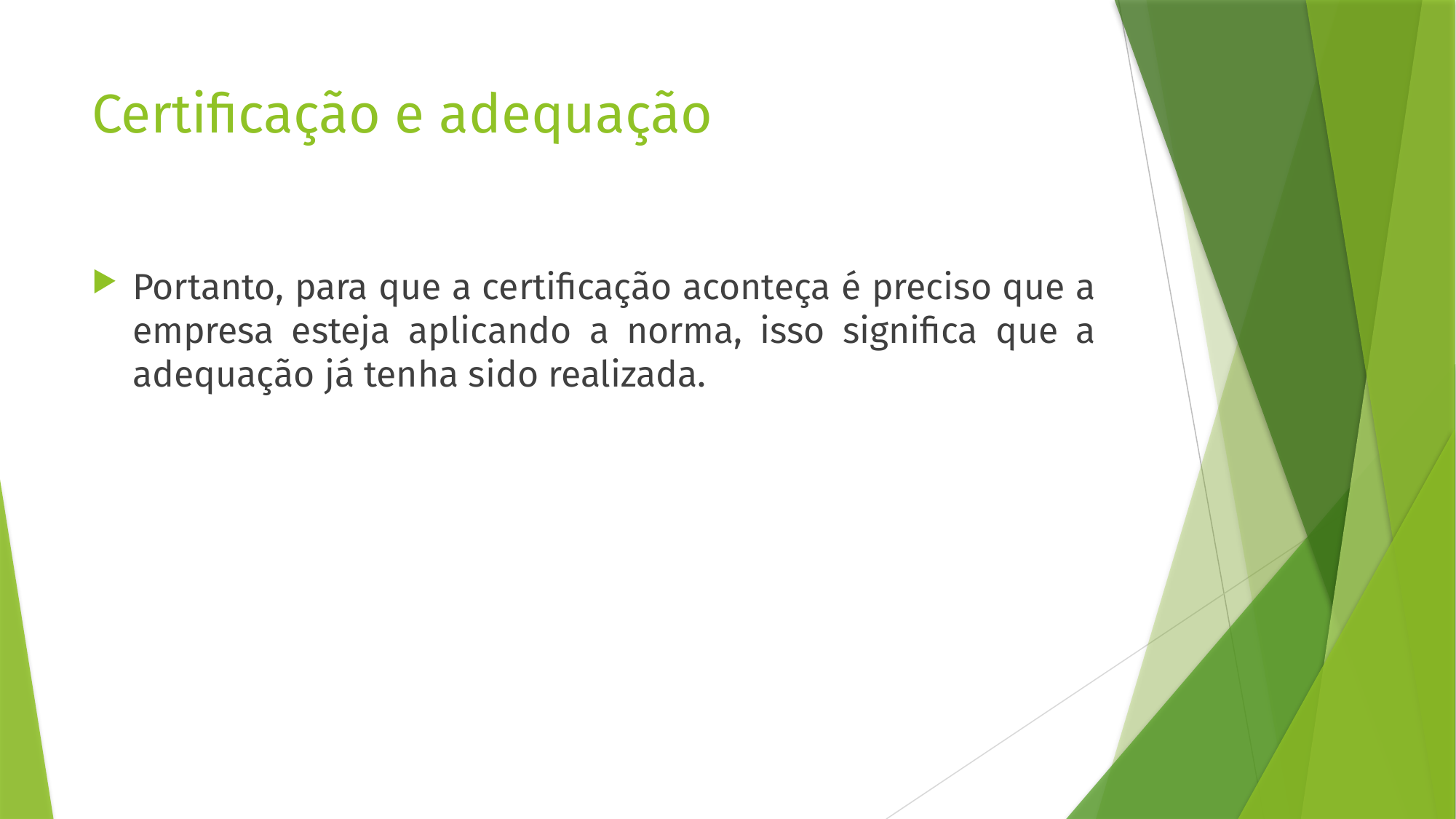

# Certificação e adequação
Portanto, para que a certificação aconteça é preciso que a empresa esteja aplicando a norma, isso significa que a adequação já tenha sido realizada.